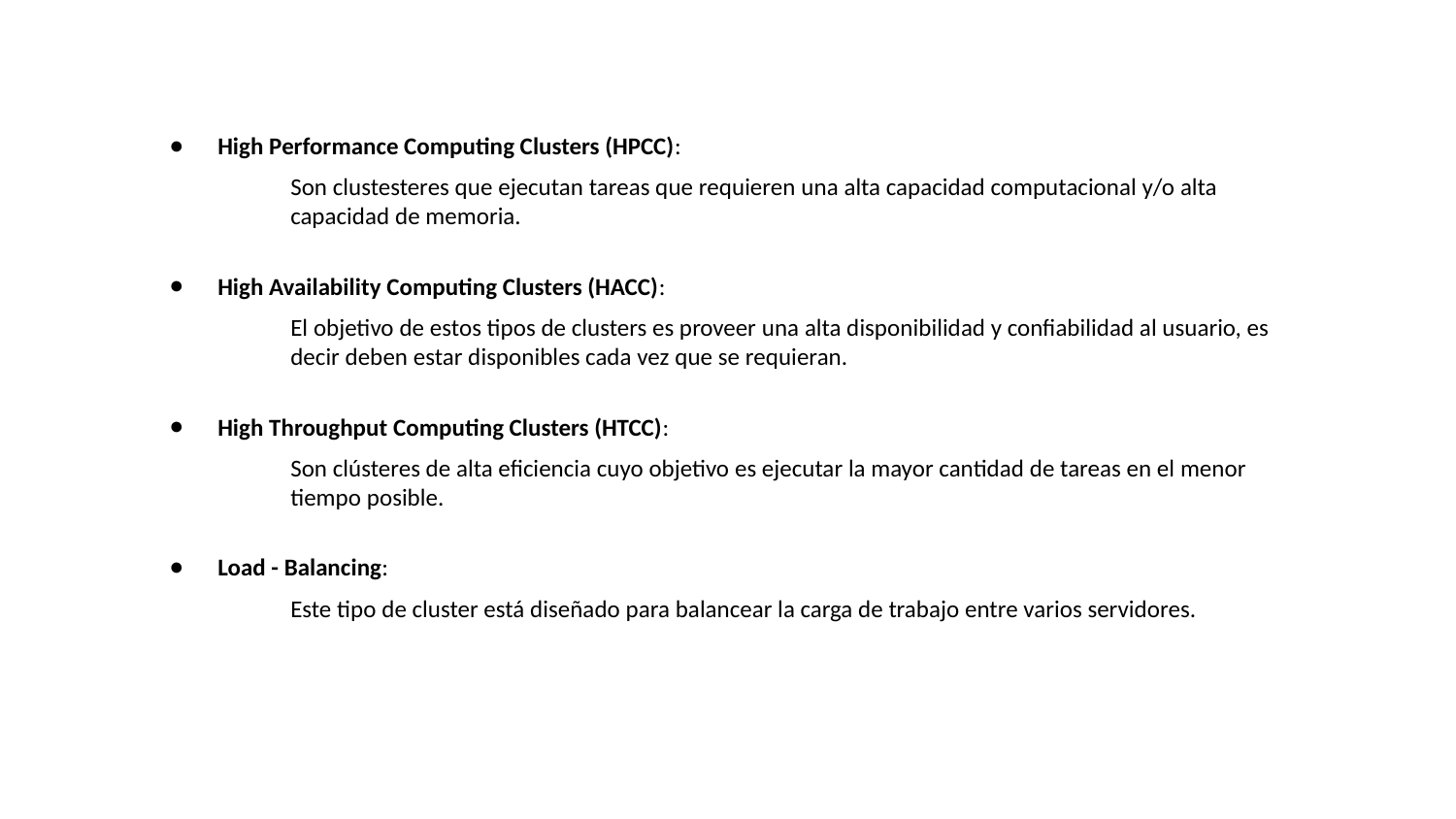

High Performance Computing Clusters (HPCC):
Son clustesteres que ejecutan tareas que requieren una alta capacidad computacional y/o alta capacidad de memoria.
High Availability Computing Clusters (HACC):
El objetivo de estos tipos de clusters es proveer una alta disponibilidad y confiabilidad al usuario, es decir deben estar disponibles cada vez que se requieran.
High Throughput Computing Clusters (HTCC):
Son clústeres de alta eficiencia cuyo objetivo es ejecutar la mayor cantidad de tareas en el menor tiempo posible.
Load - Balancing:
Este tipo de cluster está diseñado para balancear la carga de trabajo entre varios servidores.